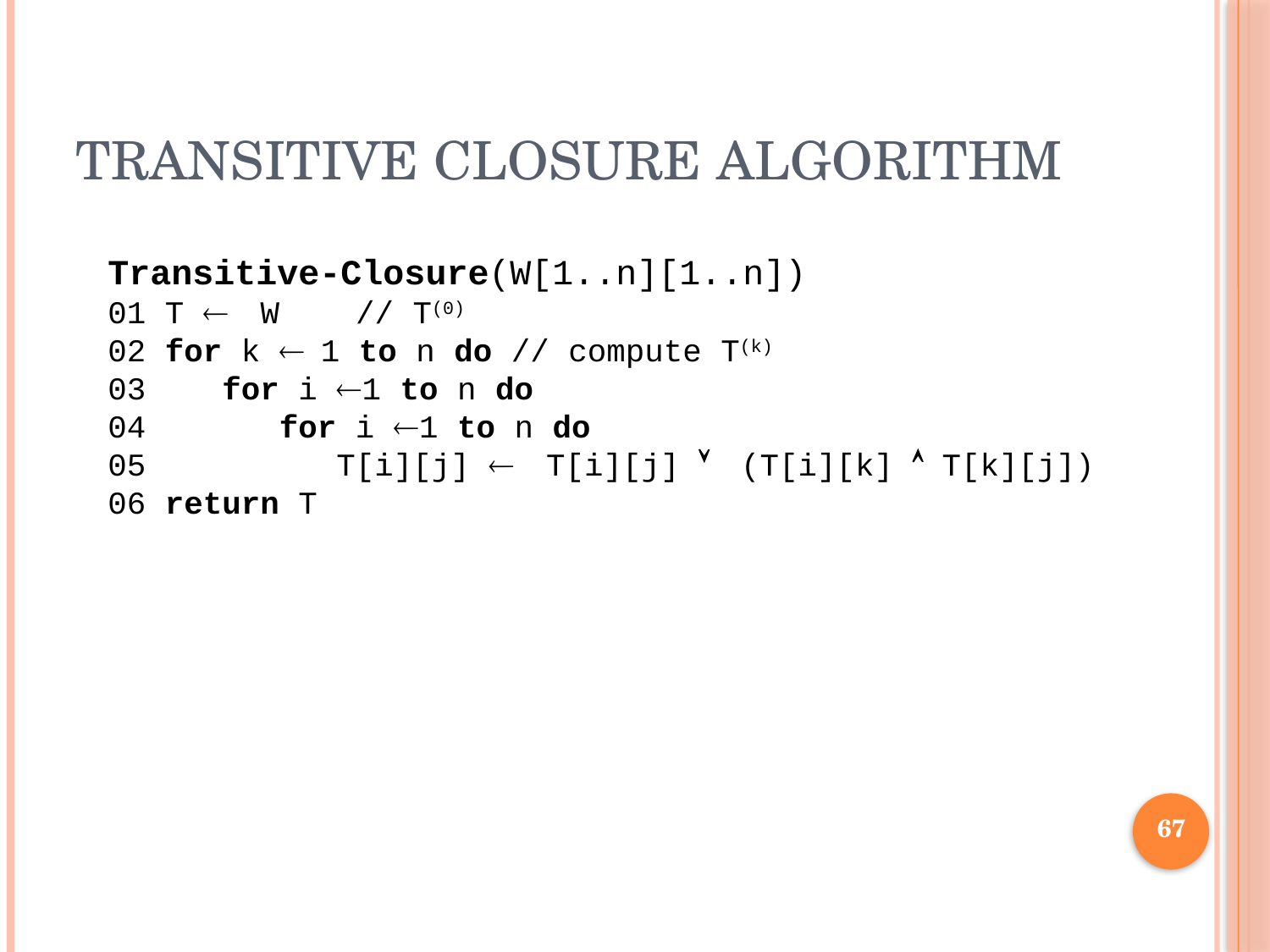

# Transitive closure algorithm
Transitive-Closure(W[1..n][1..n])
01 T ←  W    // T(0)
02 for k ← 1 to n do // compute T(k)
03    for i ←1 to n do
04       for i ←1 to n do
05          T[i][j] ←  T[i][j] ∨  (T[i][k] ∧ T[k][j])
06 return T
67